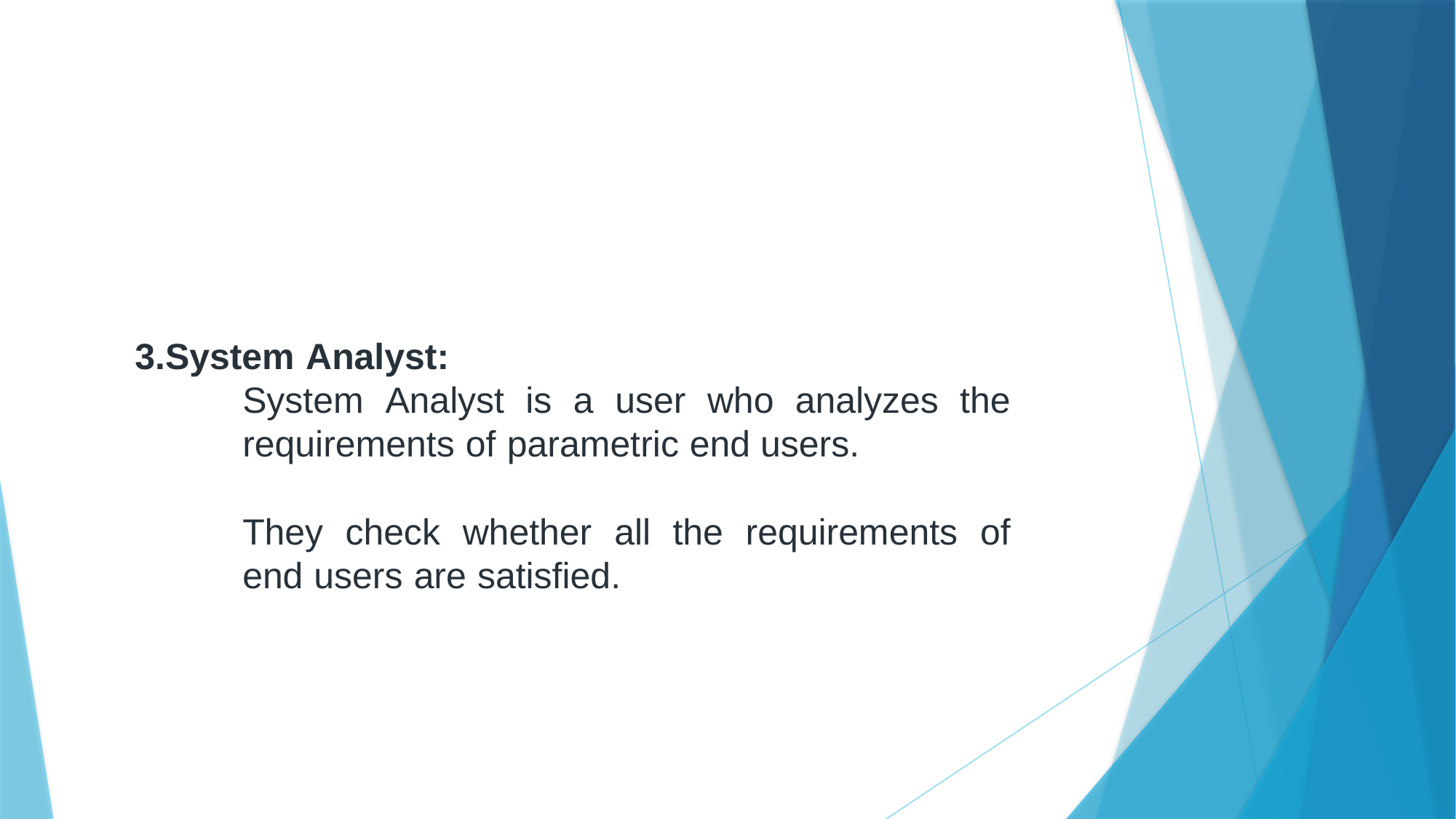

3.System Analyst:
System Analyst is a user who analyzes the requirements of parametric end users.

They check whether all the requirements of end users are satisfied.